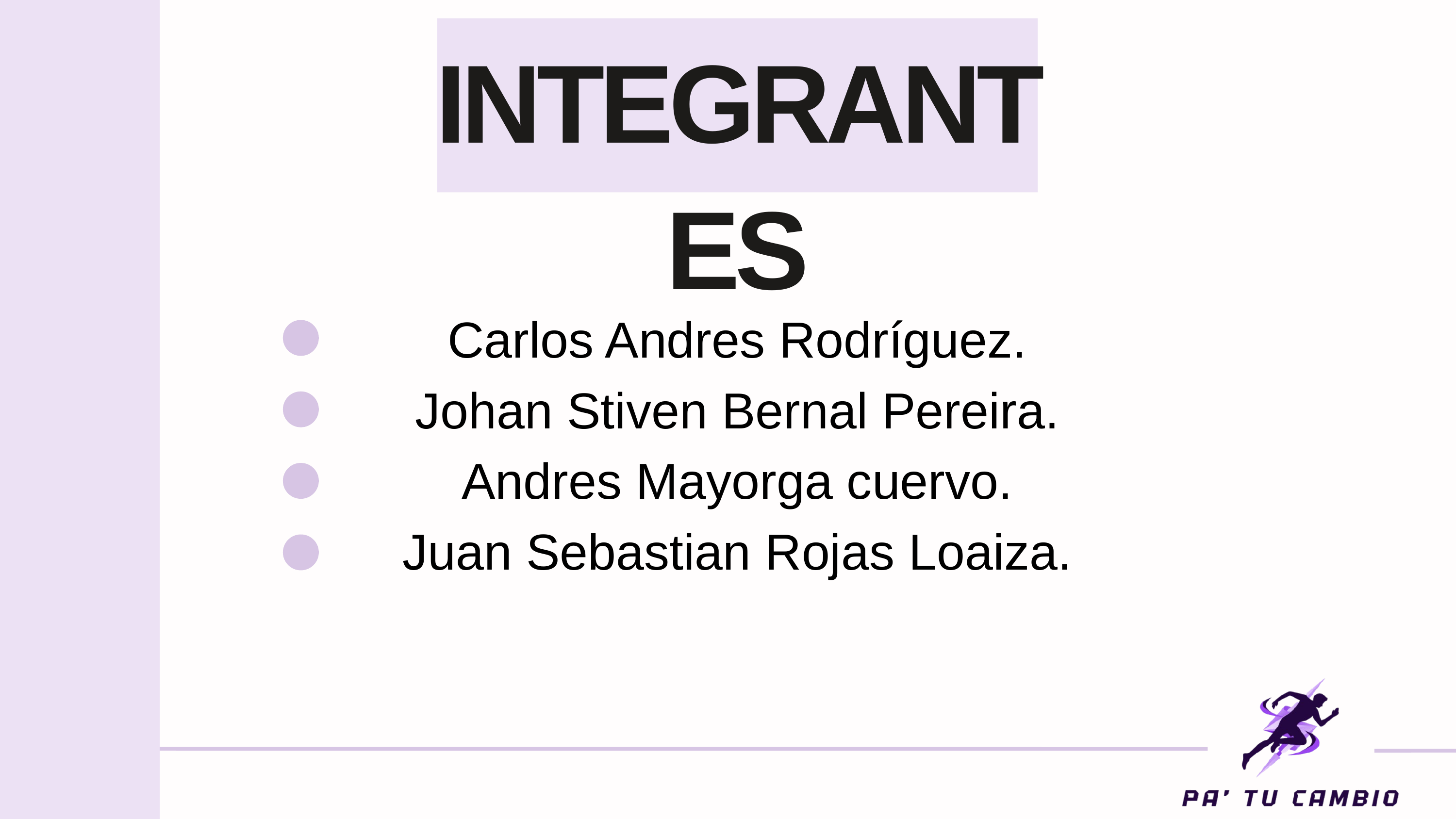

INTEGRANTES
Carlos Andres Rodríguez.
Johan Stiven Bernal Pereira.
Andres Mayorga cuervo.
Juan Sebastian Rojas Loaiza.